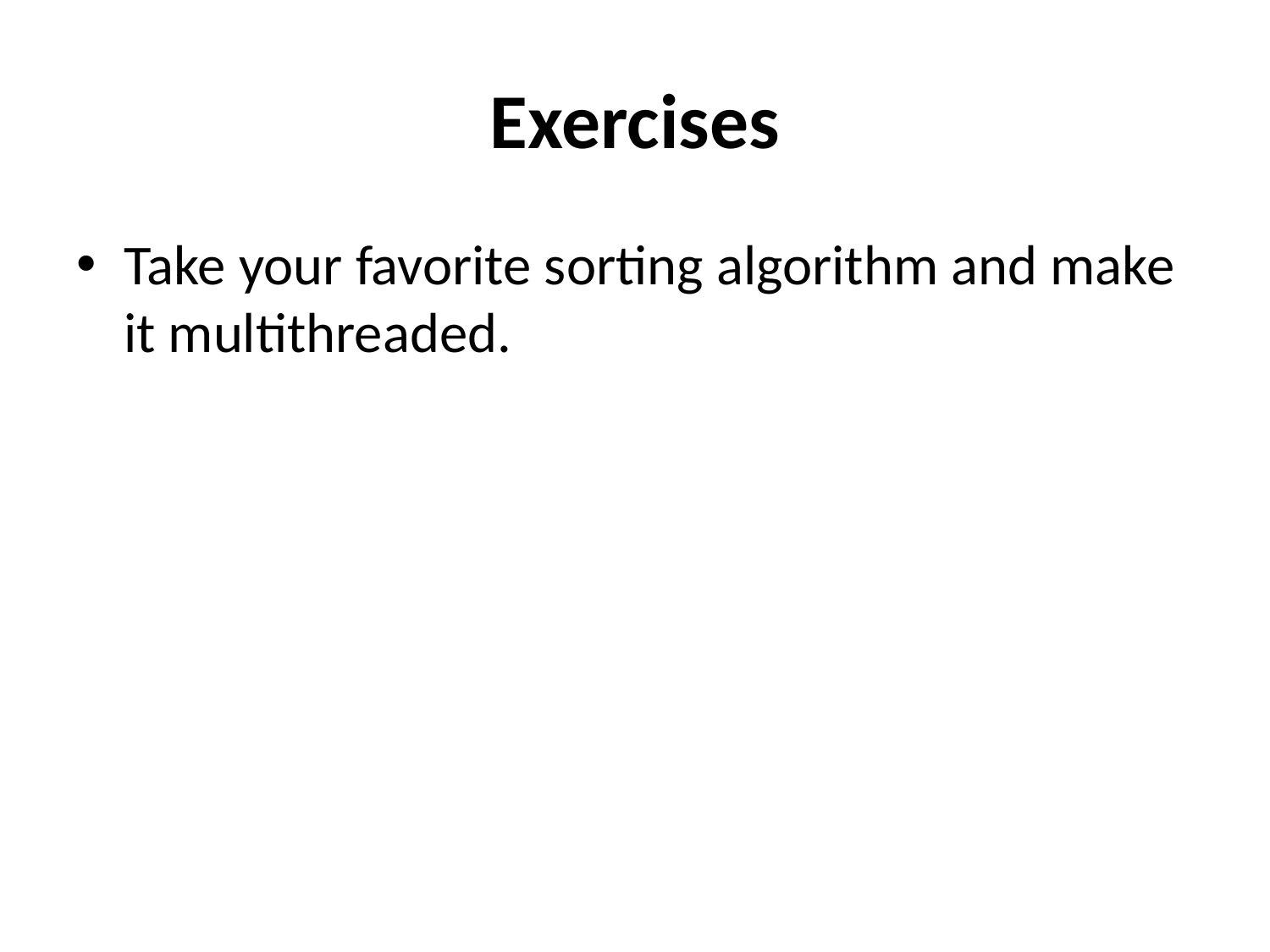

# Exercises
Take your favorite sorting algorithm and make it multithreaded.